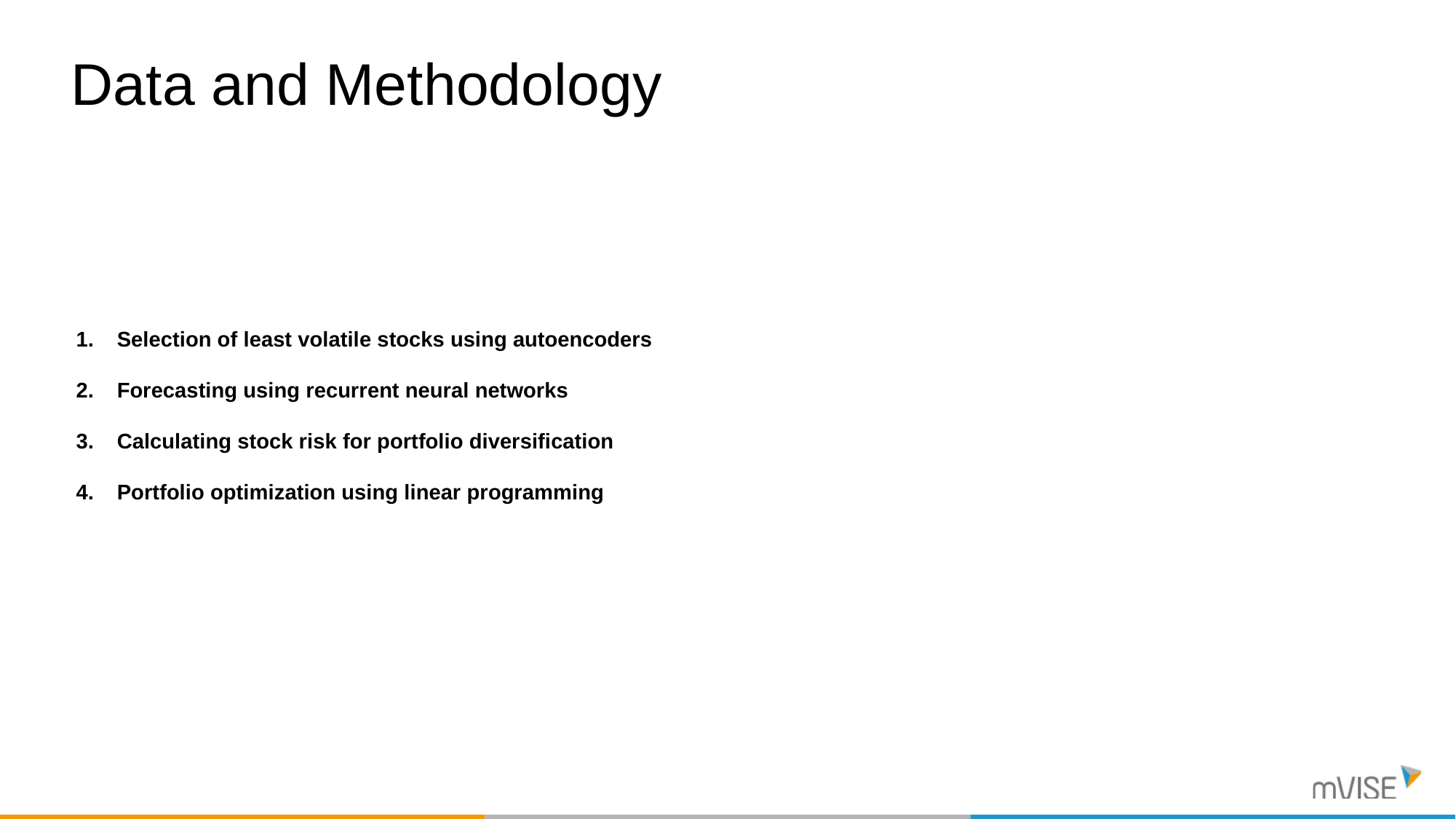

# Data and Methodology

Selection of least volatile stocks using autoencoders

Forecasting using recurrent neural networks

Calculating stock risk for portfolio diversification

Portfolio optimization using linear programming